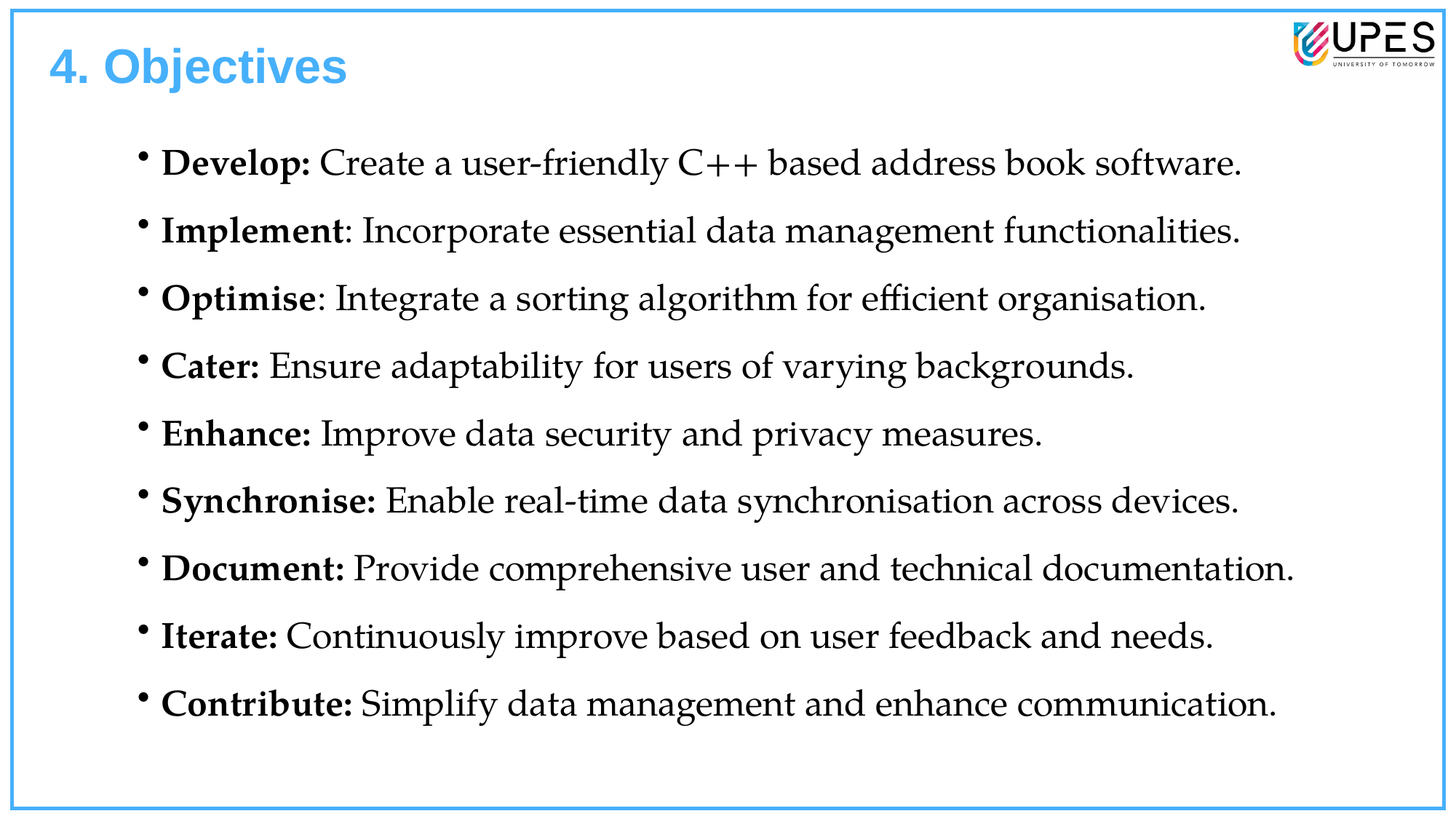

4. Objectives
Develop: Create a user-friendly C++ based address book software.
Implement: Incorporate essential data management functionalities.
Optimise: Integrate a sorting algorithm for efficient organisation.
Cater: Ensure adaptability for users of varying backgrounds.
Enhance: Improve data security and privacy measures.
Synchronise: Enable real-time data synchronisation across devices.
Document: Provide comprehensive user and technical documentation.
Iterate: Continuously improve based on user feedback and needs.
Contribute: Simplify data management and enhance communication.